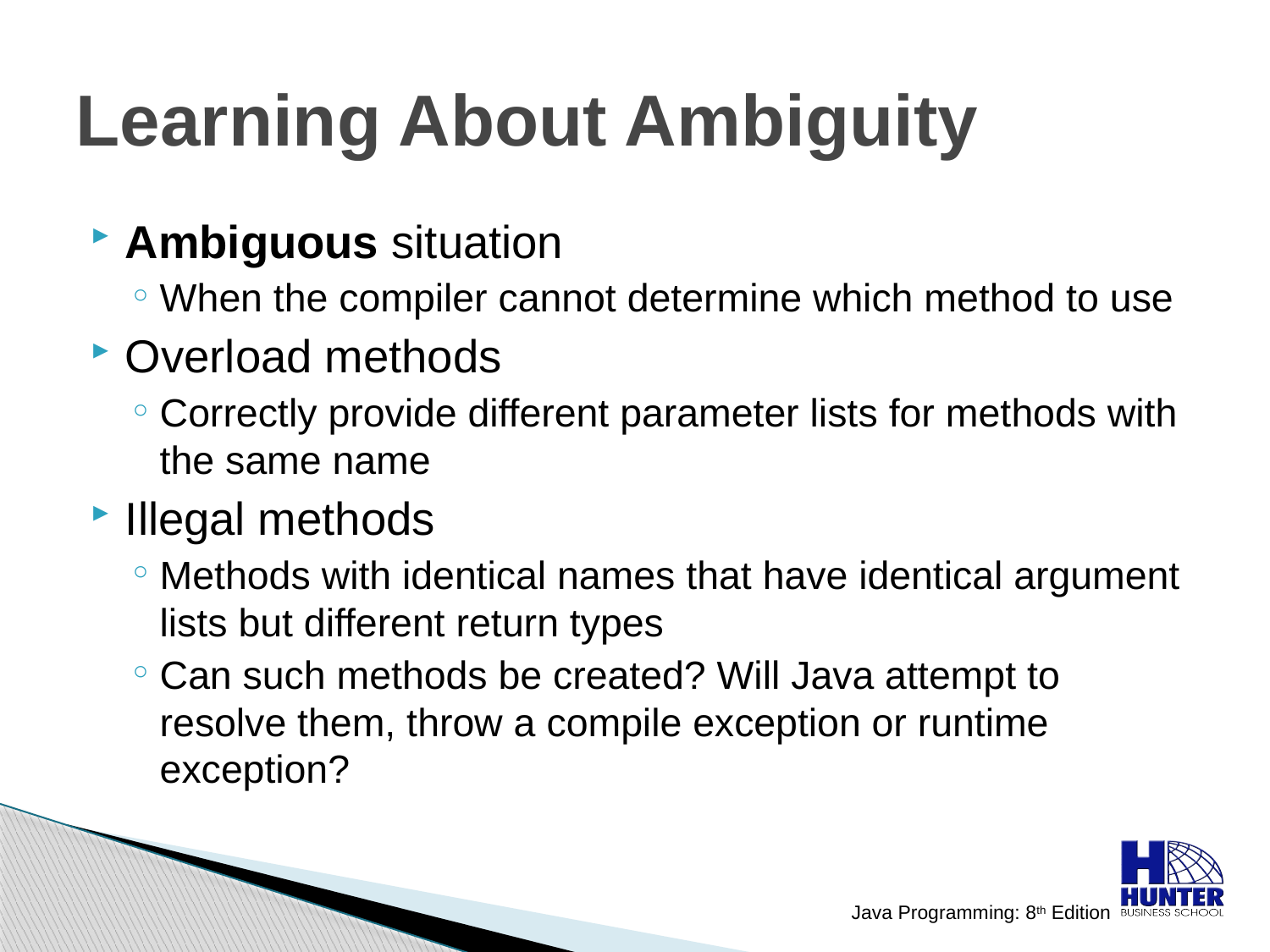

# Learning About Ambiguity
Ambiguous situation
When the compiler cannot determine which method to use
Overload methods
Correctly provide different parameter lists for methods with the same name
Illegal methods
Methods with identical names that have identical argument lists but different return types
Can such methods be created? Will Java attempt to resolve them, throw a compile exception or runtime exception?